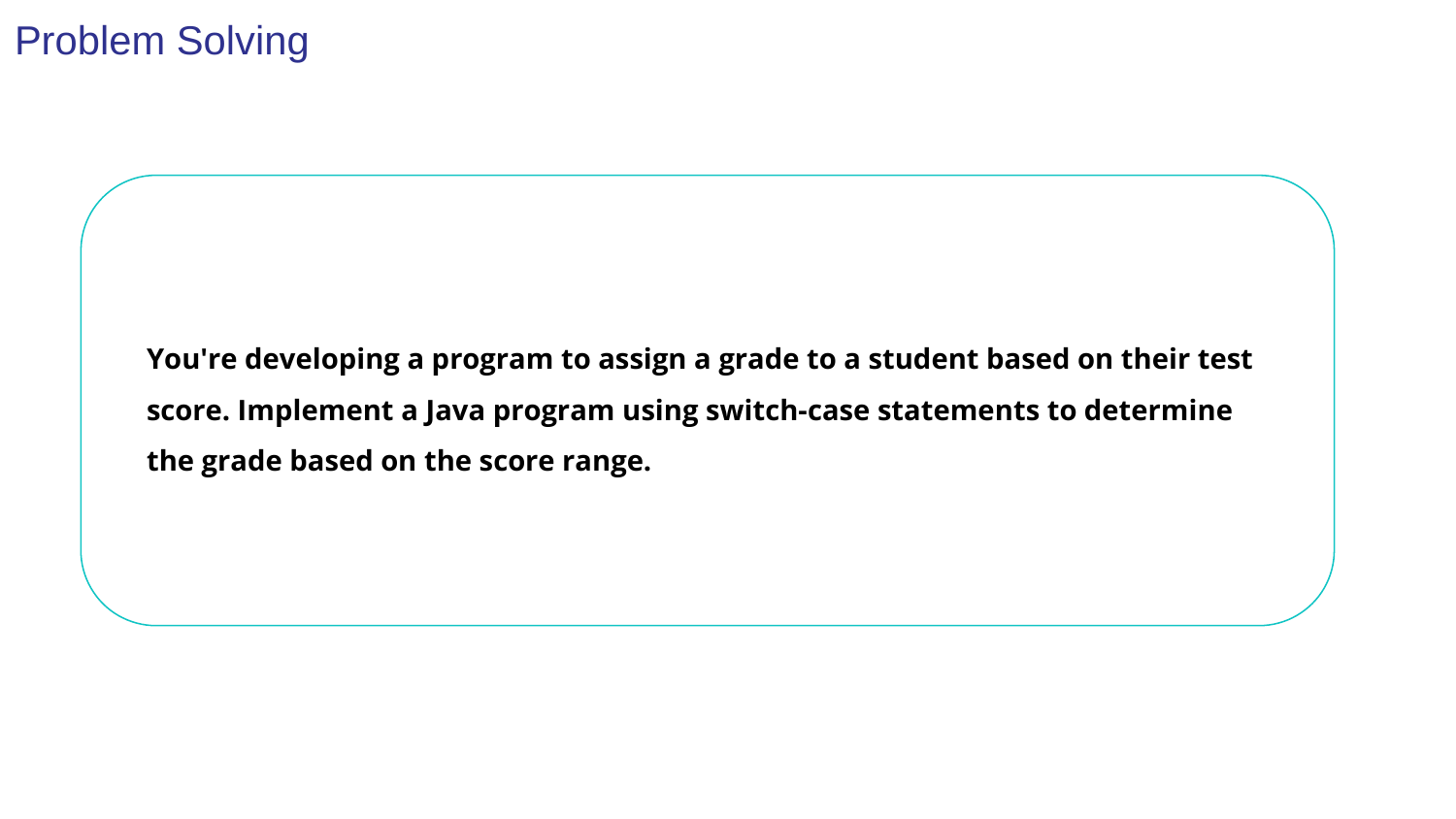

Problem Solving

You're developing a program to assign a grade to a student based on their test score. Implement a Java program using switch-case statements to determine the grade based on the score range.